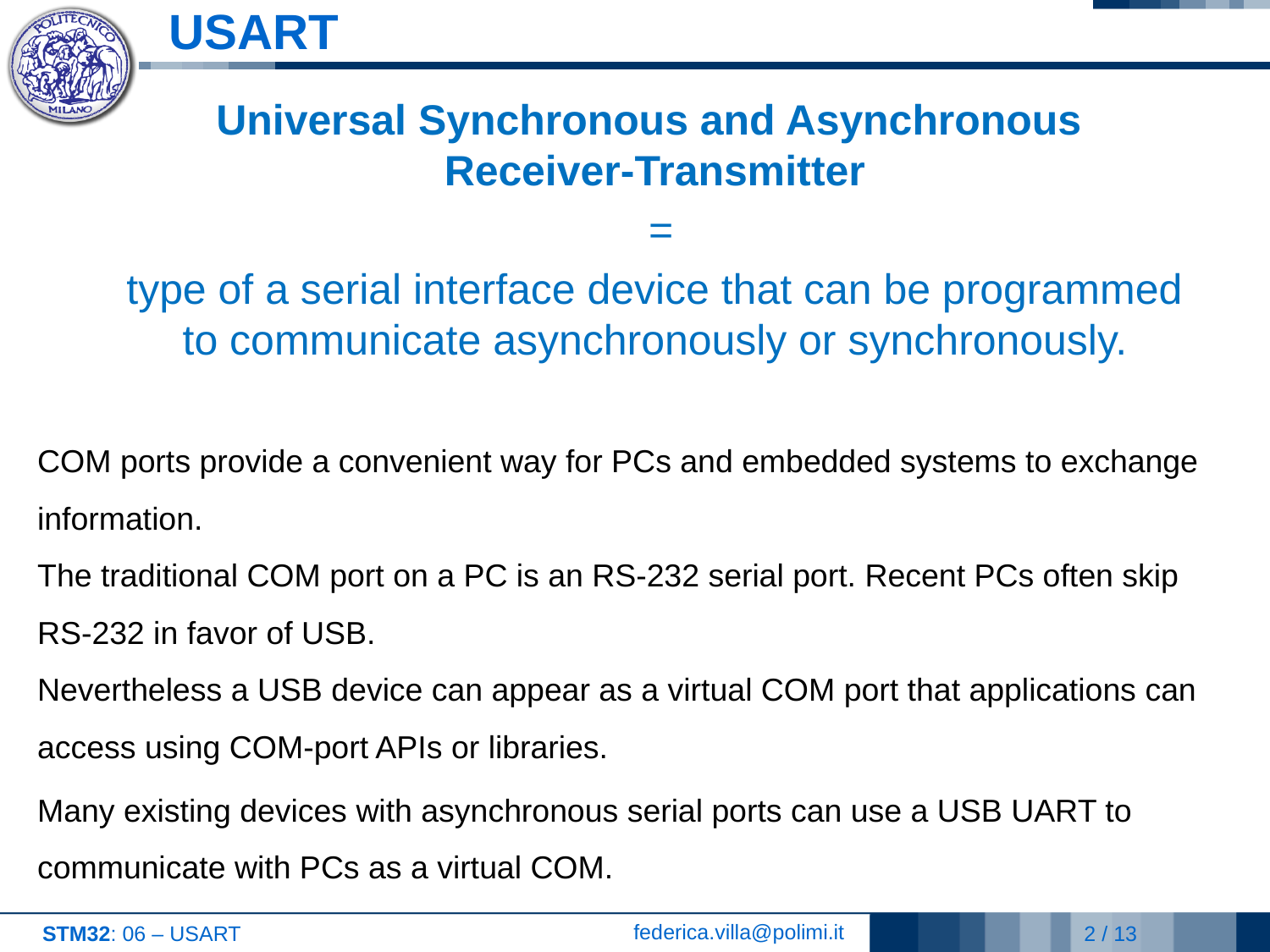

# USART
Universal Synchronous and Asynchronous
Receiver-Transmitter
 =
type of a serial interface device that can be programmed to communicate asynchronously or synchronously.
COM ports provide a convenient way for PCs and embedded systems to exchange information.
The traditional COM port on a PC is an RS-232 serial port. Recent PCs often skip RS-232 in favor of USB.
Nevertheless a USB device can appear as a virtual COM port that applications can access using COM-port APIs or libraries.
Many existing devices with asynchronous serial ports can use a USB UART to communicate with PCs as a virtual COM.